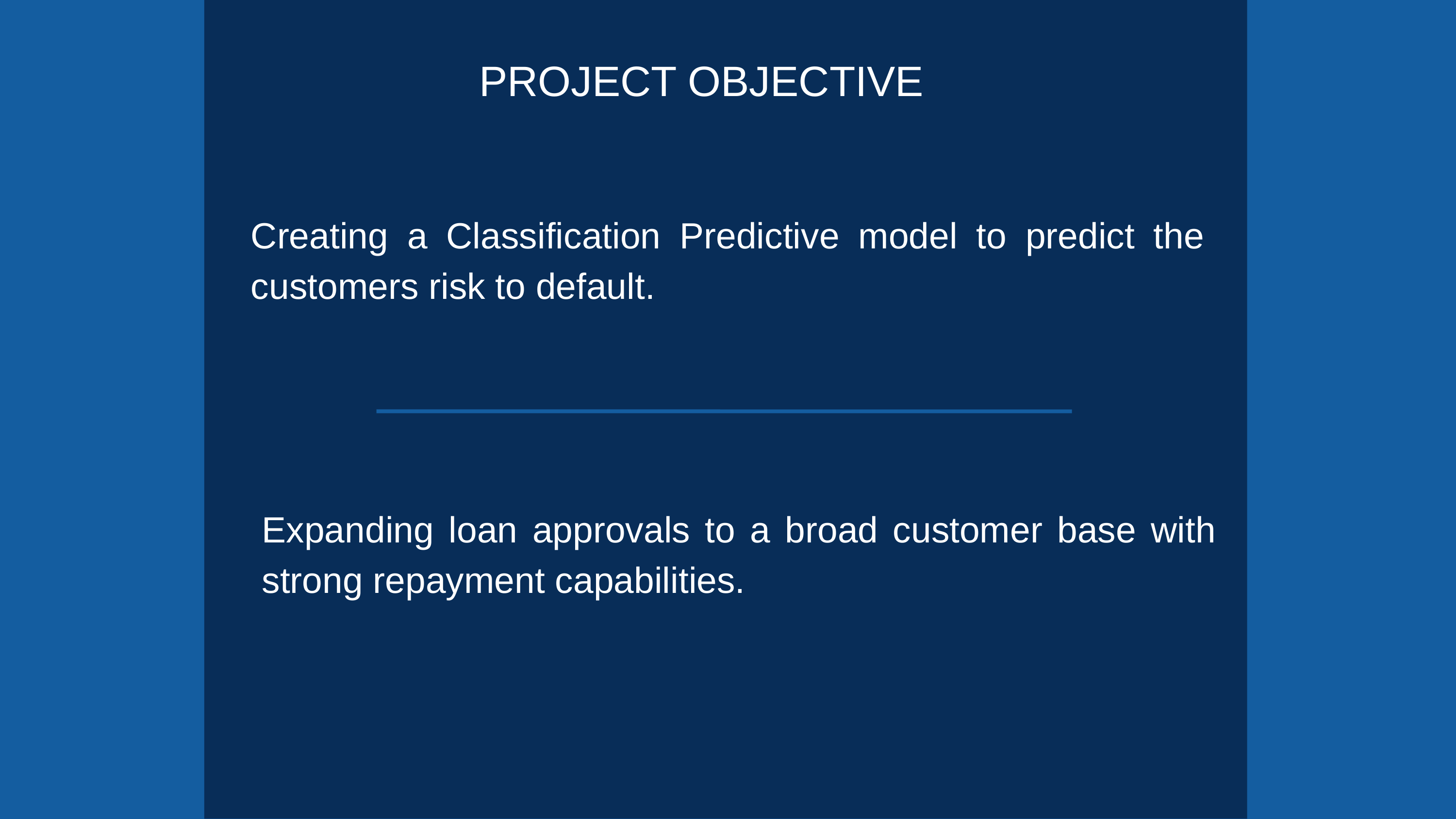

PROJECT OBJECTIVE
Creating a Classification Predictive model to predict the customers risk to default.

Expanding loan approvals to a broad customer base with strong repayment capabilities.